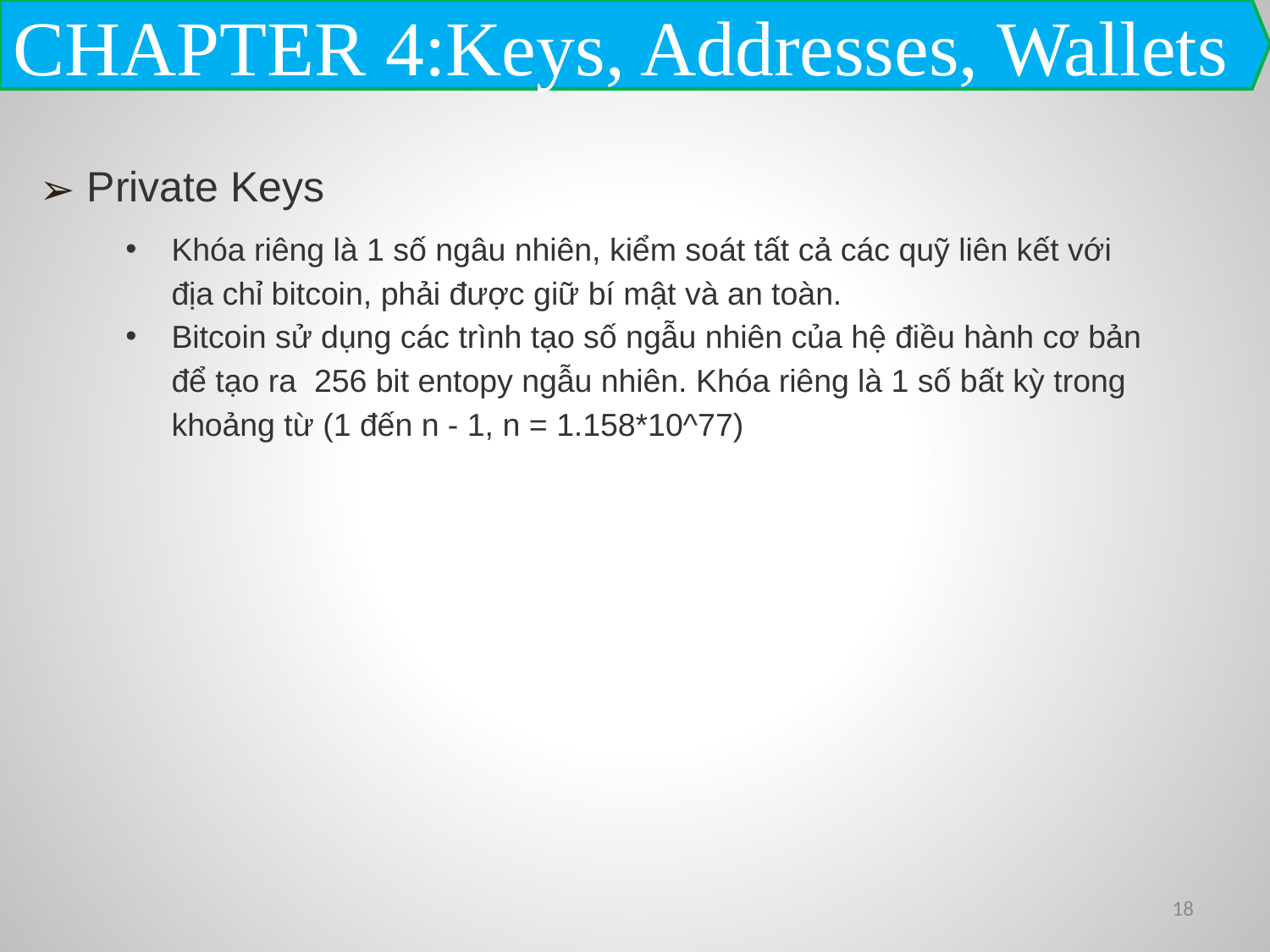

CHAPTER 4:Keys, Addresses, Wallets
Private Keys
Khóa riêng là 1 số ngâu nhiên, kiểm soát tất cả các quỹ liên kết với địa chỉ bitcoin, phải được giữ bí mật và an toàn.
Bitcoin sử dụng các trình tạo số ngẫu nhiên của hệ điều hành cơ bản để tạo ra  256 bit entopy ngẫu nhiên. Khóa riêng là 1 số bất kỳ trong khoảng từ (1 đến n - 1, n = 1.158*10^77)
18